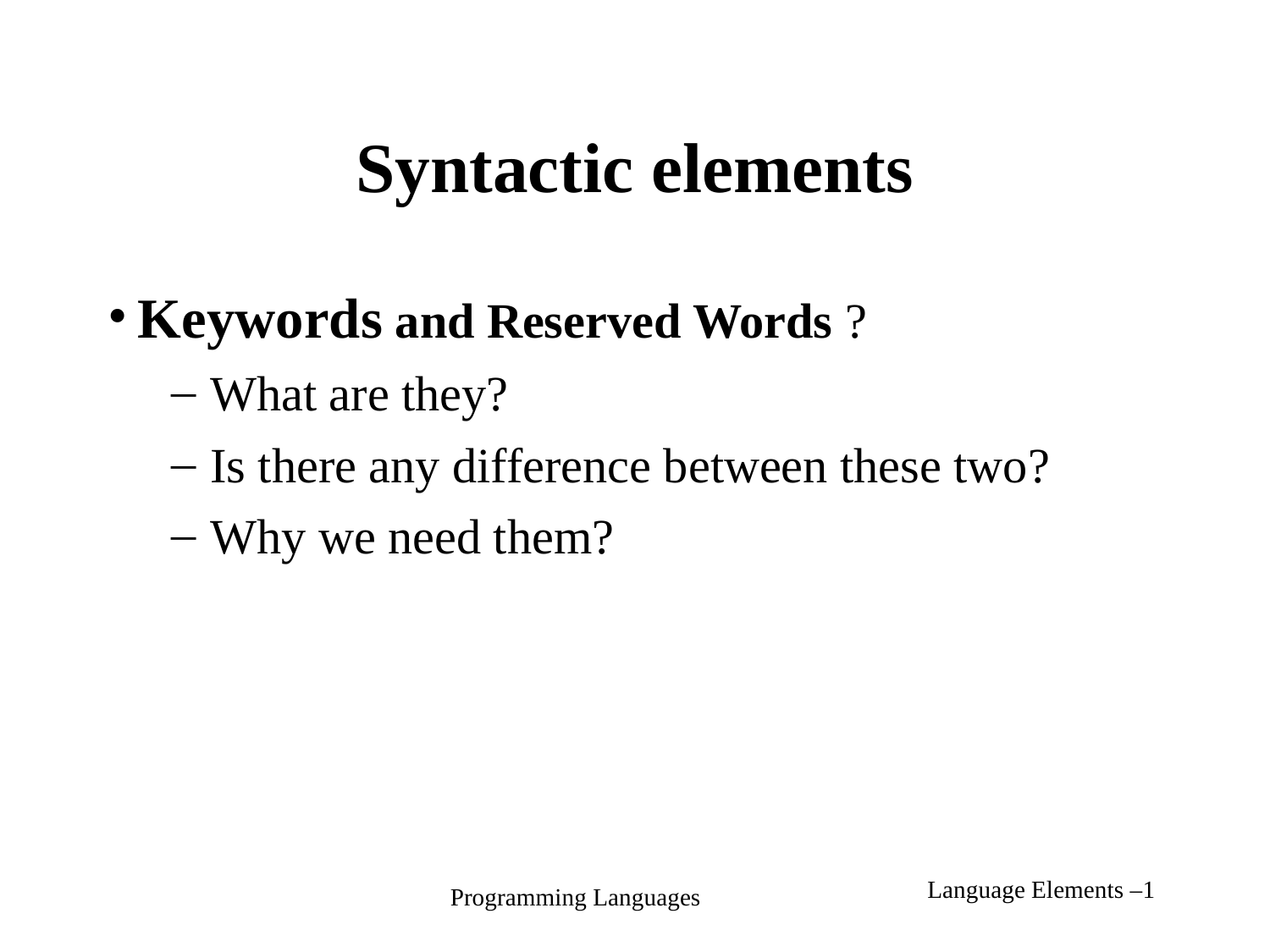

# Syntactic elements
Keywords and Reserved Words ?
What are they?
Is there any difference between these two?
Why we need them?
Language Elements –1
Programming Languages